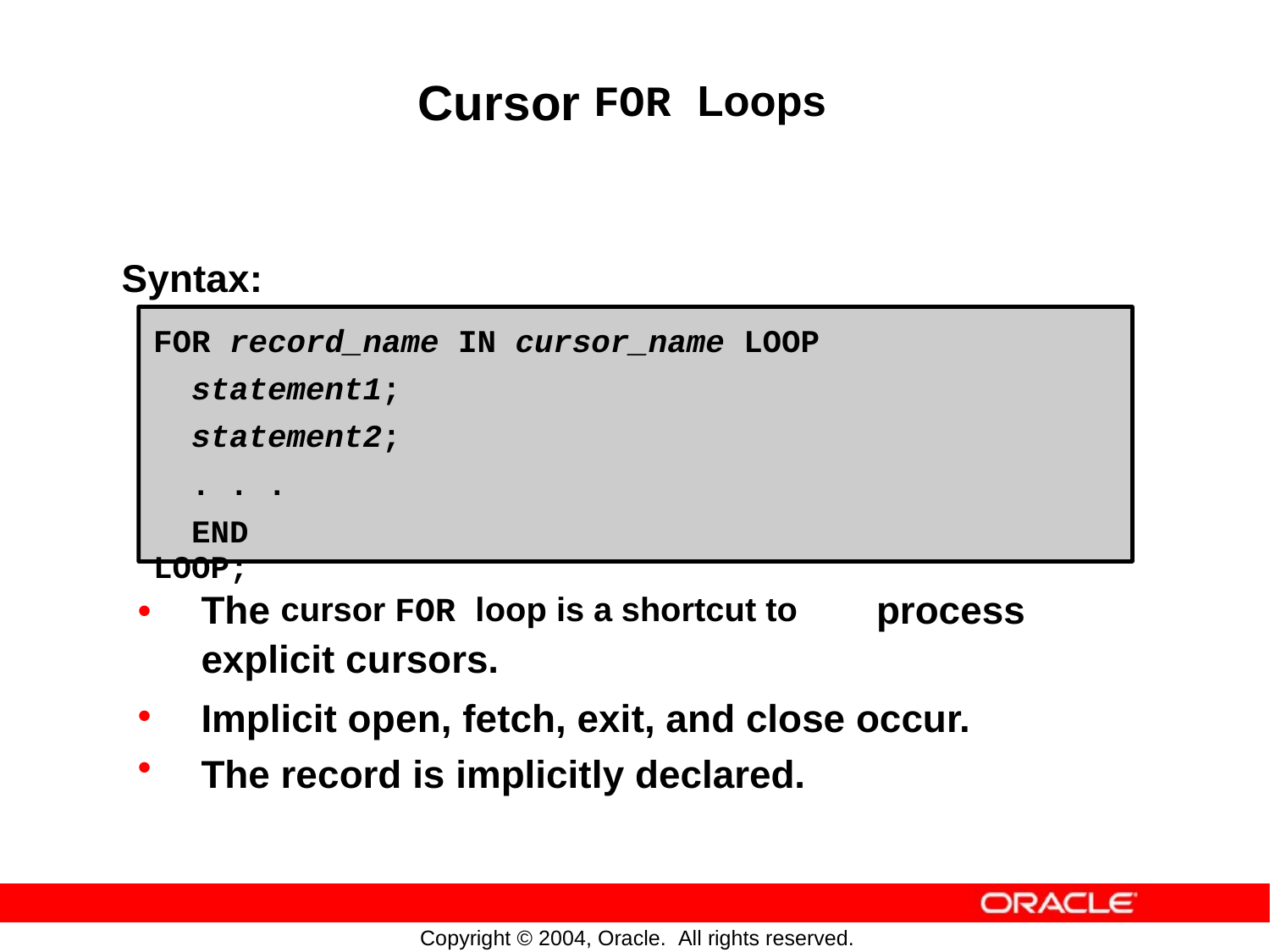

Cursor
FOR Loops
Syntax:

FOR record_name IN cursor_name LOOP
statement1;
statement2;
. . .
END LOOP;
•
The
cursor FOR loop is a shortcut to
process
explicit cursors.
Implicit open, fetch, exit, and close occur. The record is implicitly declared.
•
•

Copyright © 2004, Oracle.  All rights reserved.